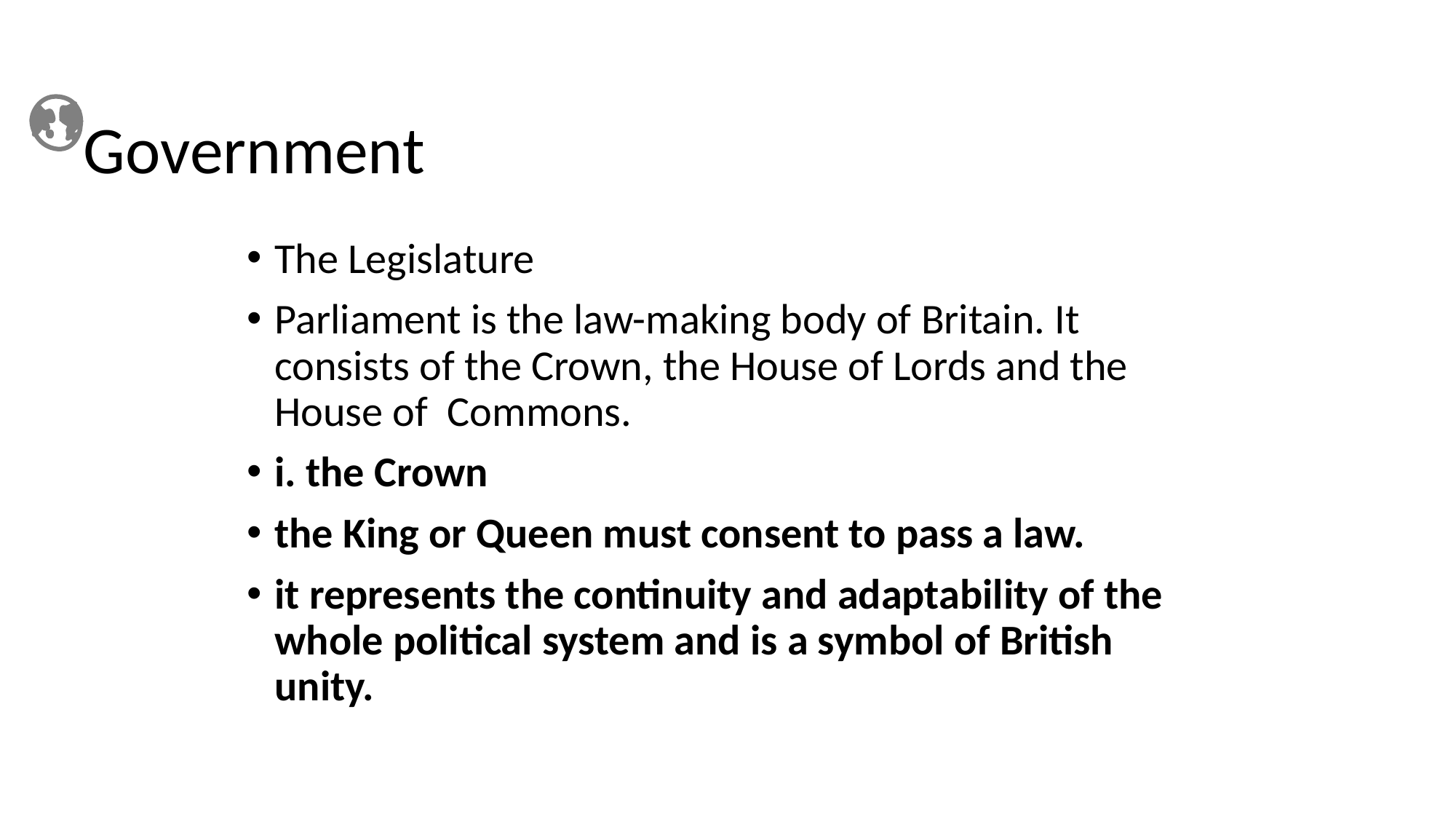

Government

The Legislature
Parliament is the law-making body of Britain. It consists of the Crown, the House of Lords and the House of  Commons.
i. the Crown
the King or Queen must consent to pass a law.
it represents the continuity and adaptability of the whole political system and is a symbol of British unity.